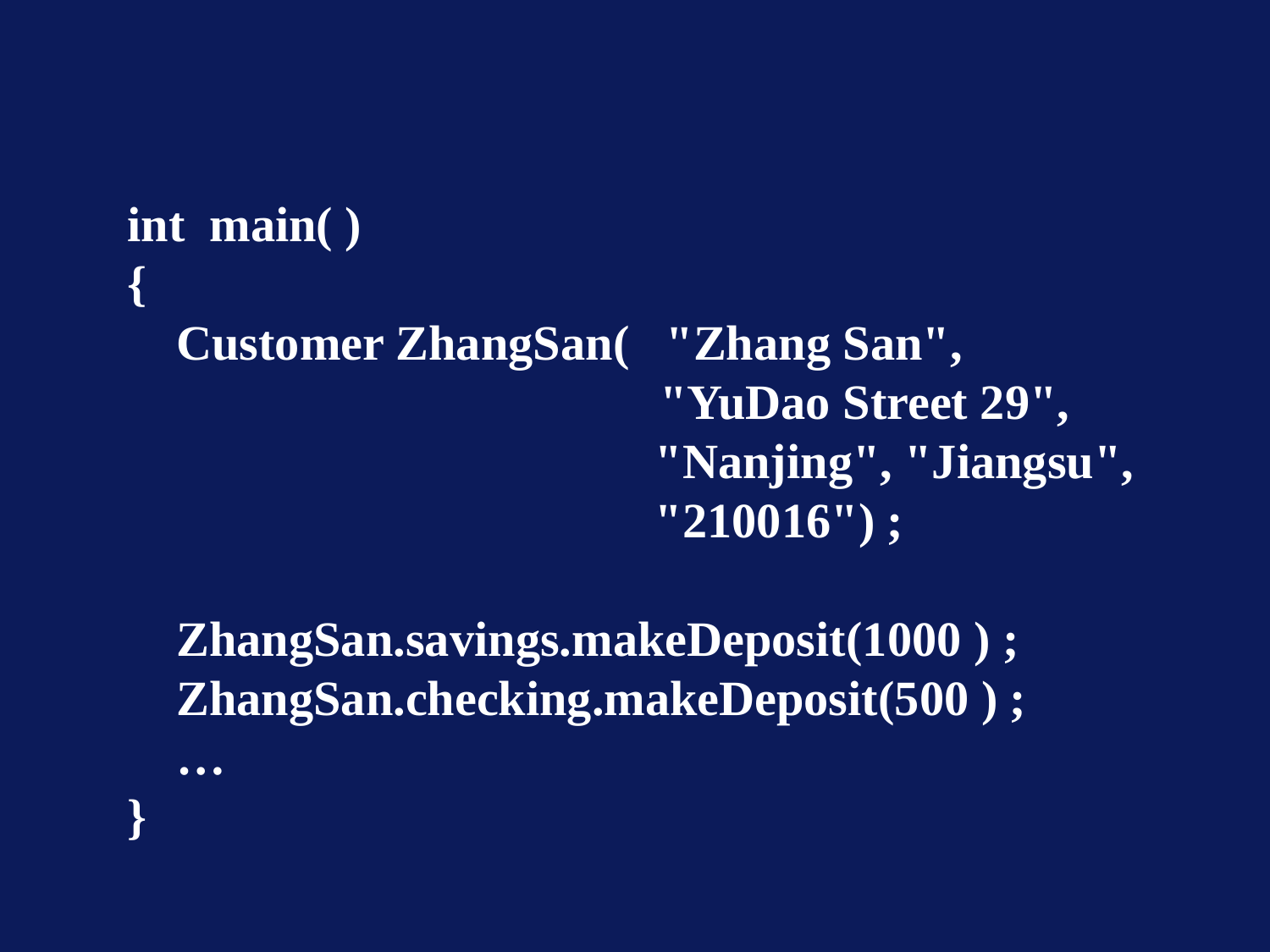

int  main( )
{
    Customer ZhangSan(   "Zhang San",
				  "YuDao Street 29",
                                           "Nanjing", "Jiangsu",
                                           "210016") ;

    ZhangSan.savings.makeDeposit(1000 ) ;
    ZhangSan.checking.makeDeposit(500 ) ;
    …
}